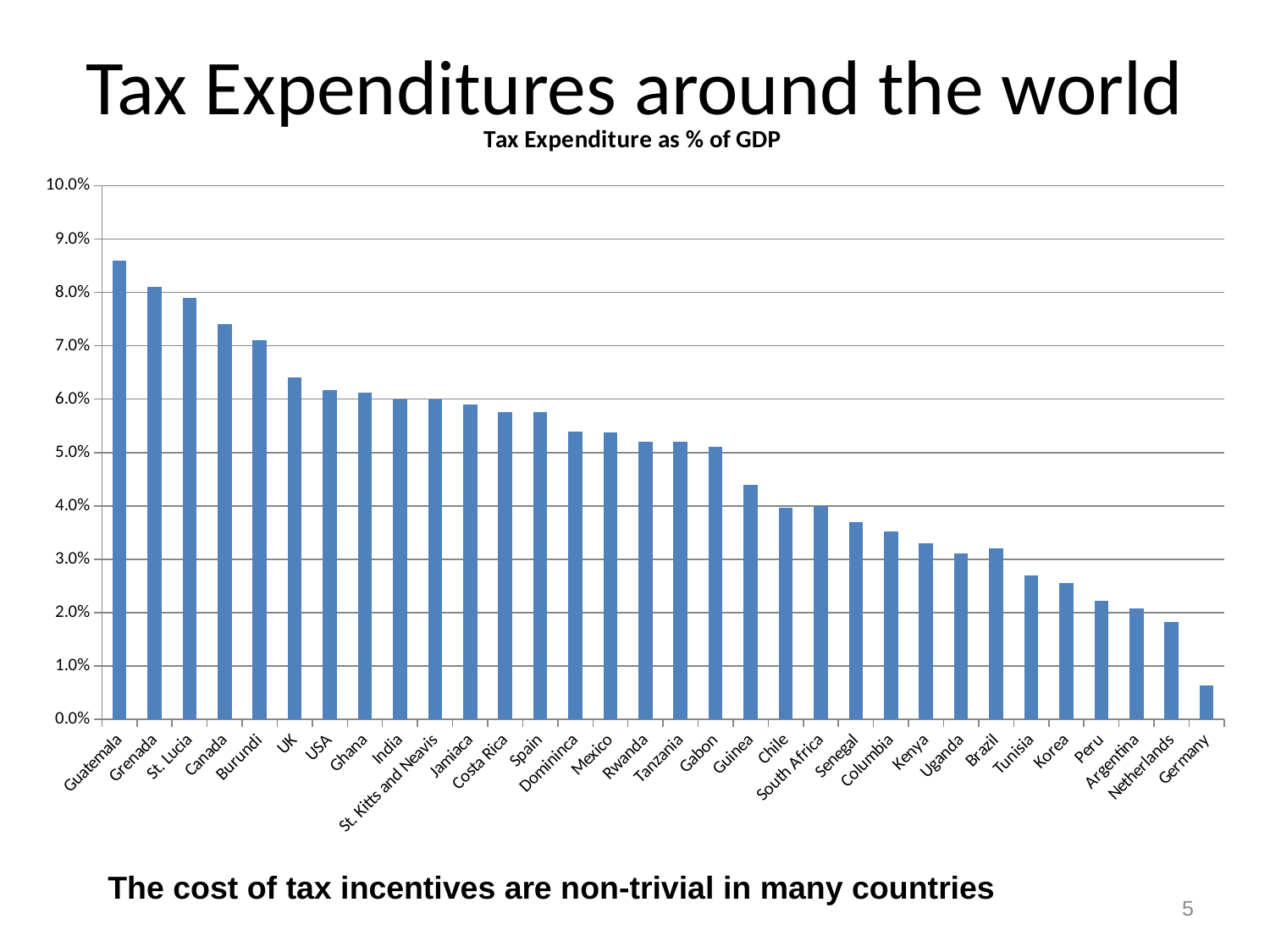

# Tax Expenditures around the world

### Chart: Tax Expenditure as % of GDP

| Category | % of GDP |
|---|---|
| Guatemala | 0.086 |
| Grenada | 0.081 |
| St. Lucia | 0.079 |
| Canada | 0.074 |
| Burundi | 0.0711 |
| UK | 0.0641 |
| USA | 0.0617 |
| Ghana | 0.0613 |
| India | 0.06 |
| St. Kitts and Neavis | 0.06 |
| Jamiaca | 0.059 |
| Costa Rica | 0.0576 |
| Spain | 0.0576 |
| Domininca | 0.054 |
| Mexico | 0.0538 |
| Rwanda | 0.052 |
| Tanzania | 0.052 |
| Gabon | 0.051 |
| Guinea | 0.044 |
| Chile | 0.0396 |
| South Africa | 0.04 |
| Senegal | 0.037 |
| Columbia | 0.0352 |
| Kenya | 0.033 |
| Uganda | 0.031 |
| Brazil | 0.032 |
| Tunisia | 0.027 |
| Korea | 0.0255 |
| Peru | 0.0222 |
| Argentina | 0.0208 |
| Netherlands | 0.0183 |
| Germany | 0.0064 |
The cost of tax incentives are non-trivial in many countries
5